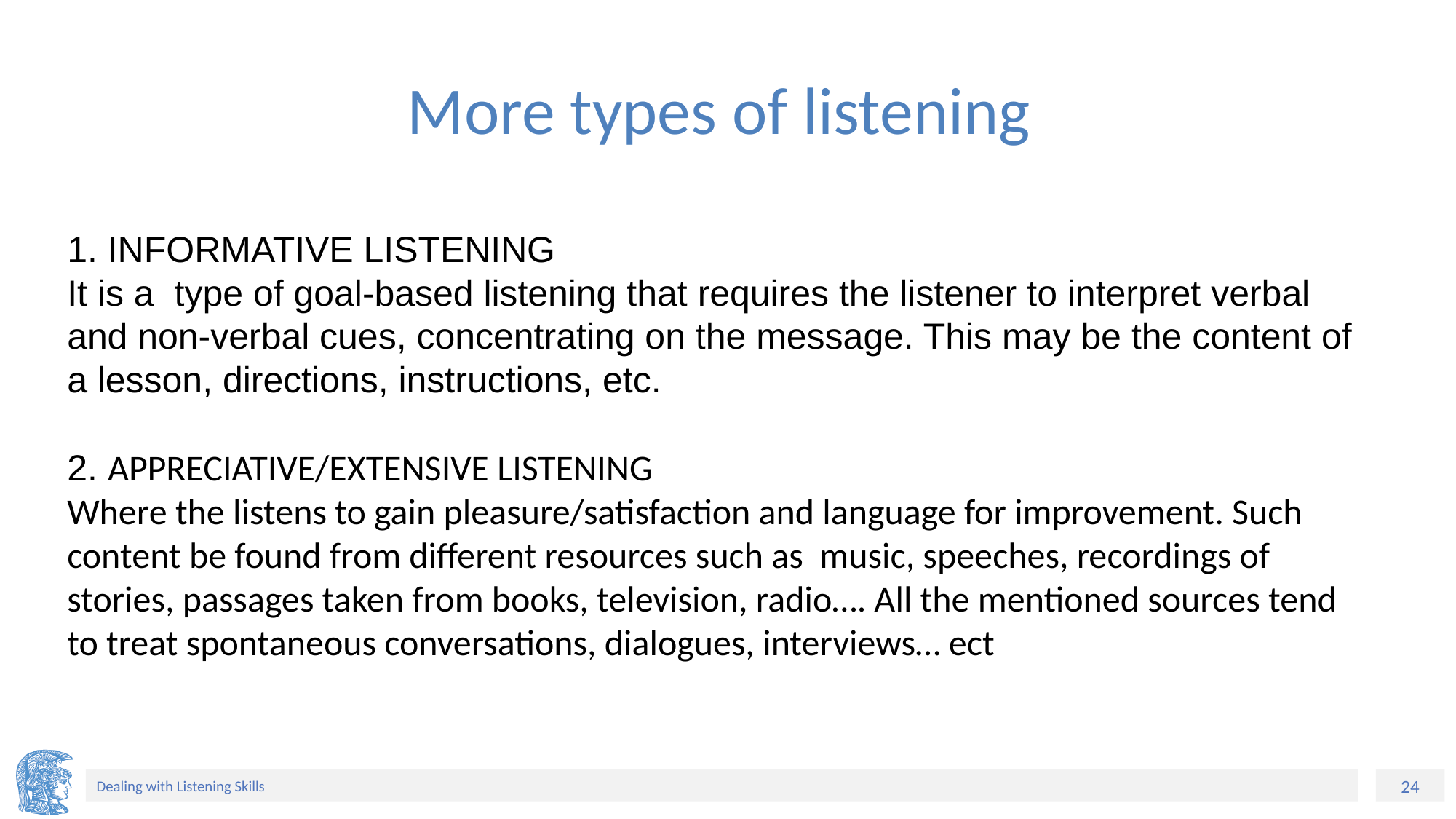

# More types of listening
1. INFORMATIVE LISTENING
It is a  type of goal-based listening that requires the listener to interpret verbal and non-verbal cues, concentrating on the message. This may be the content of a lesson, directions, instructions, etc.

2. APPRECIATIVE/EXTENSIVE LISTENING
Where the listens to gain pleasure/satisfaction and language for improvement. Such content be found from different resources such as  music, speeches, recordings of stories, passages taken from books, television, radio…. All the mentioned sources tend to treat spontaneous conversations, dialogues, interviews… ect